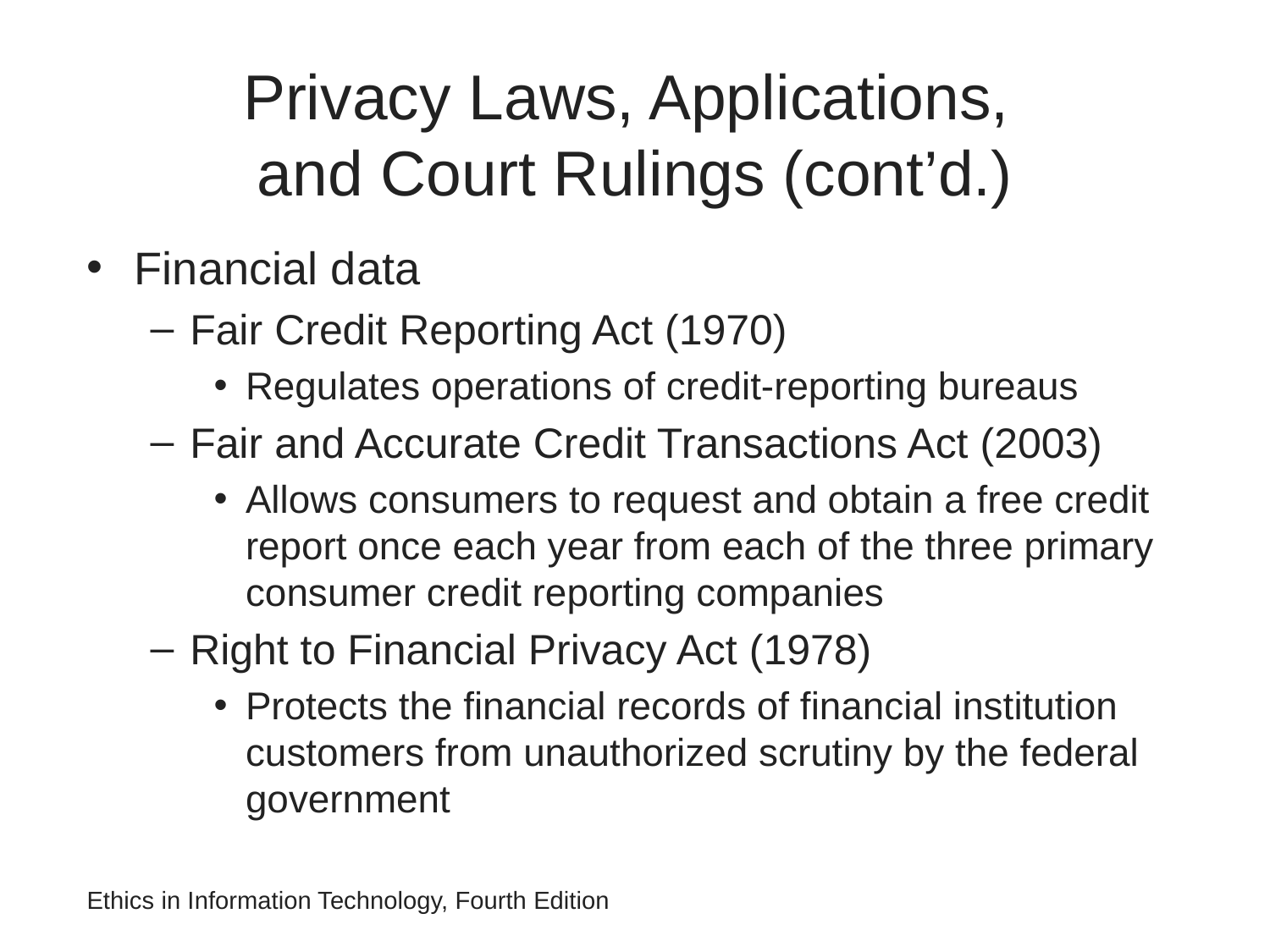

# Privacy Laws, Applications, and Court Rulings (cont’d.)
Financial data
Fair Credit Reporting Act (1970)
Regulates operations of credit-reporting bureaus
Fair and Accurate Credit Transactions Act (2003)
Allows consumers to request and obtain a free credit report once each year from each of the three primary consumer credit reporting companies
Right to Financial Privacy Act (1978)
Protects the financial records of financial institution customers from unauthorized scrutiny by the federal government

Ethics in Information Technology, Fourth Edition